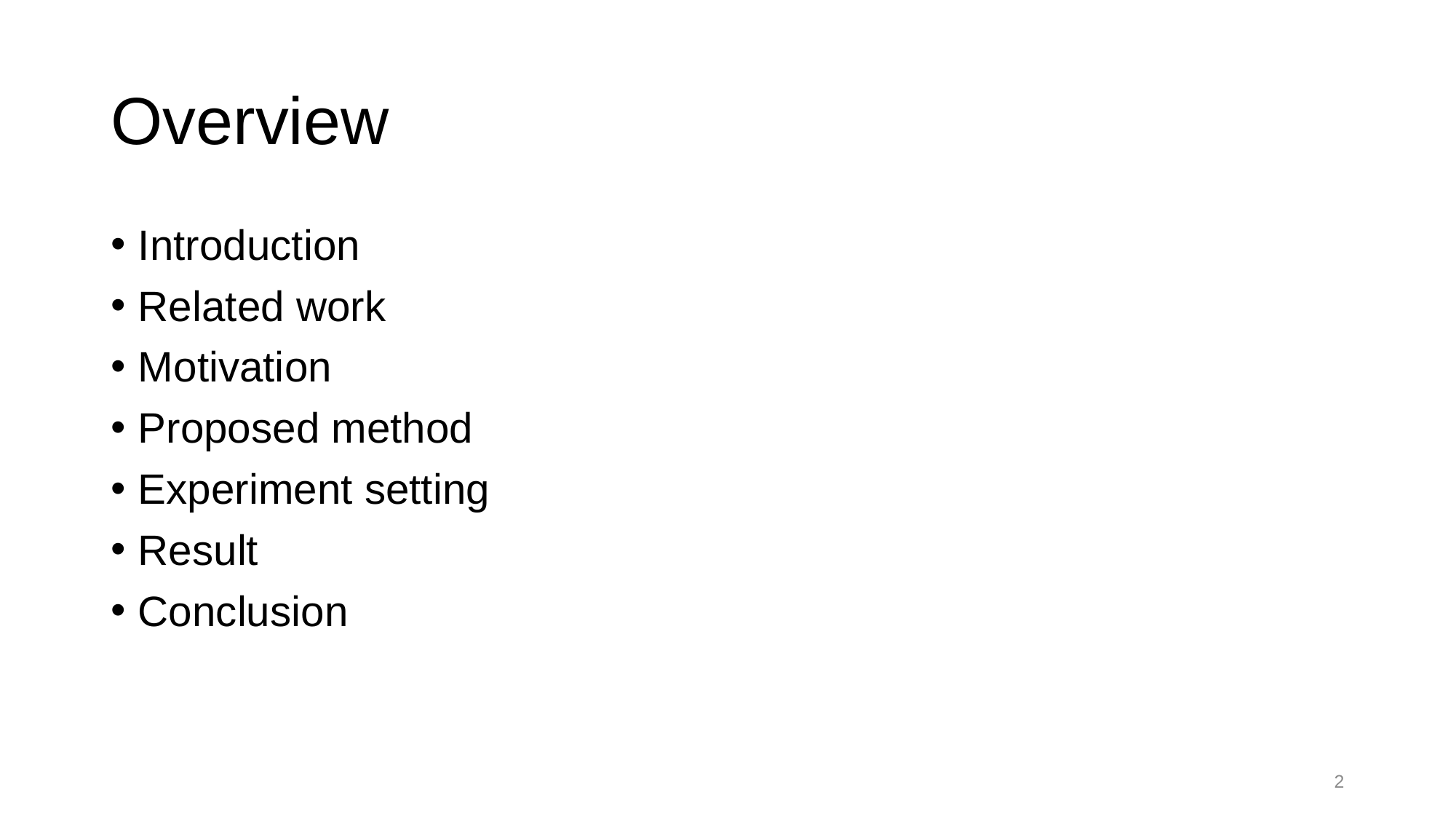

# Overview
Introduction
Related work
Motivation
Proposed method
Experiment setting
Result
Conclusion
2